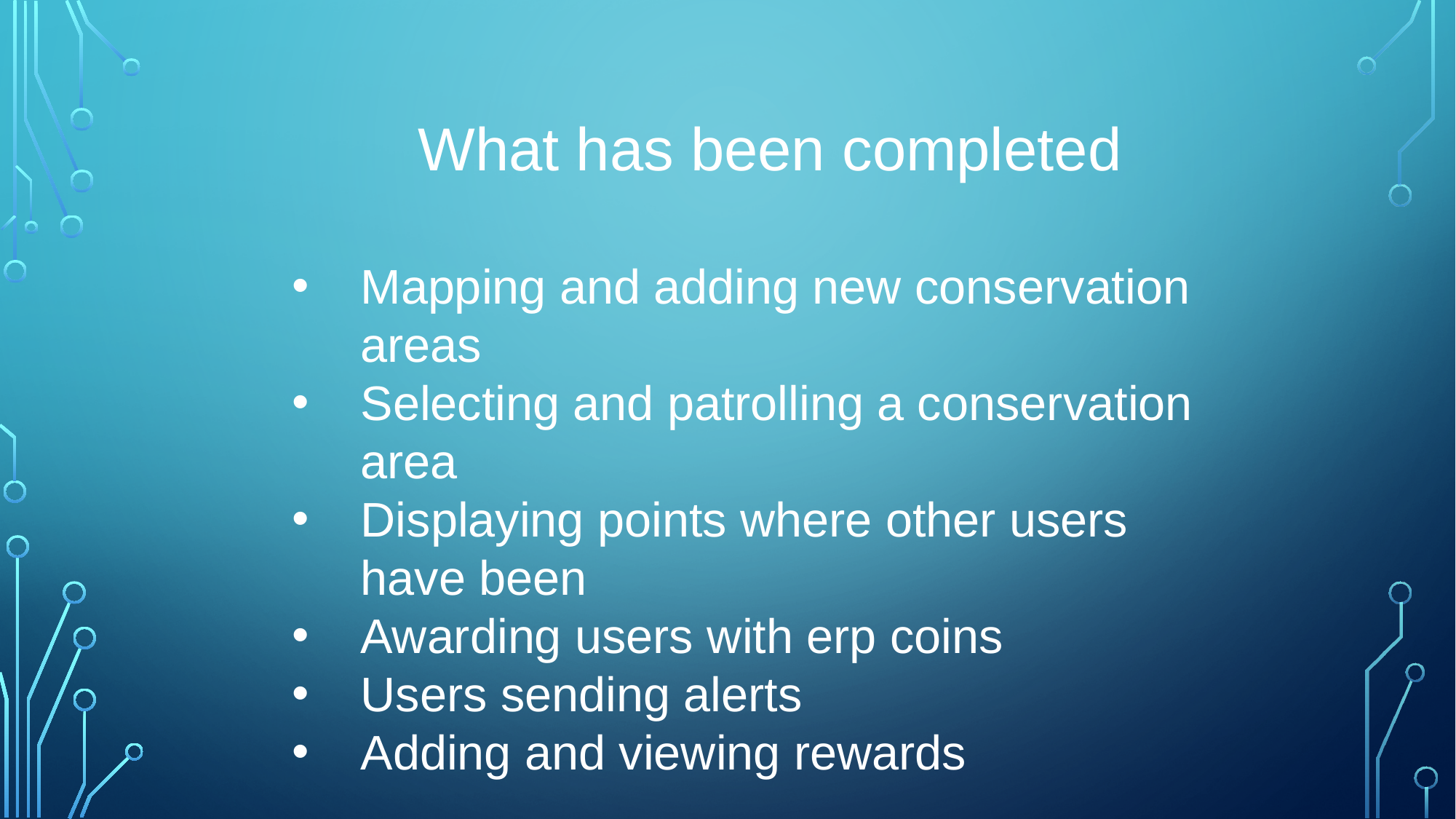

What has been completed

Mapping and adding new conservation areas
Selecting and patrolling a conservation area
Displaying points where other users have been
Awarding users with erp coins
Users sending alerts
Adding and viewing rewards